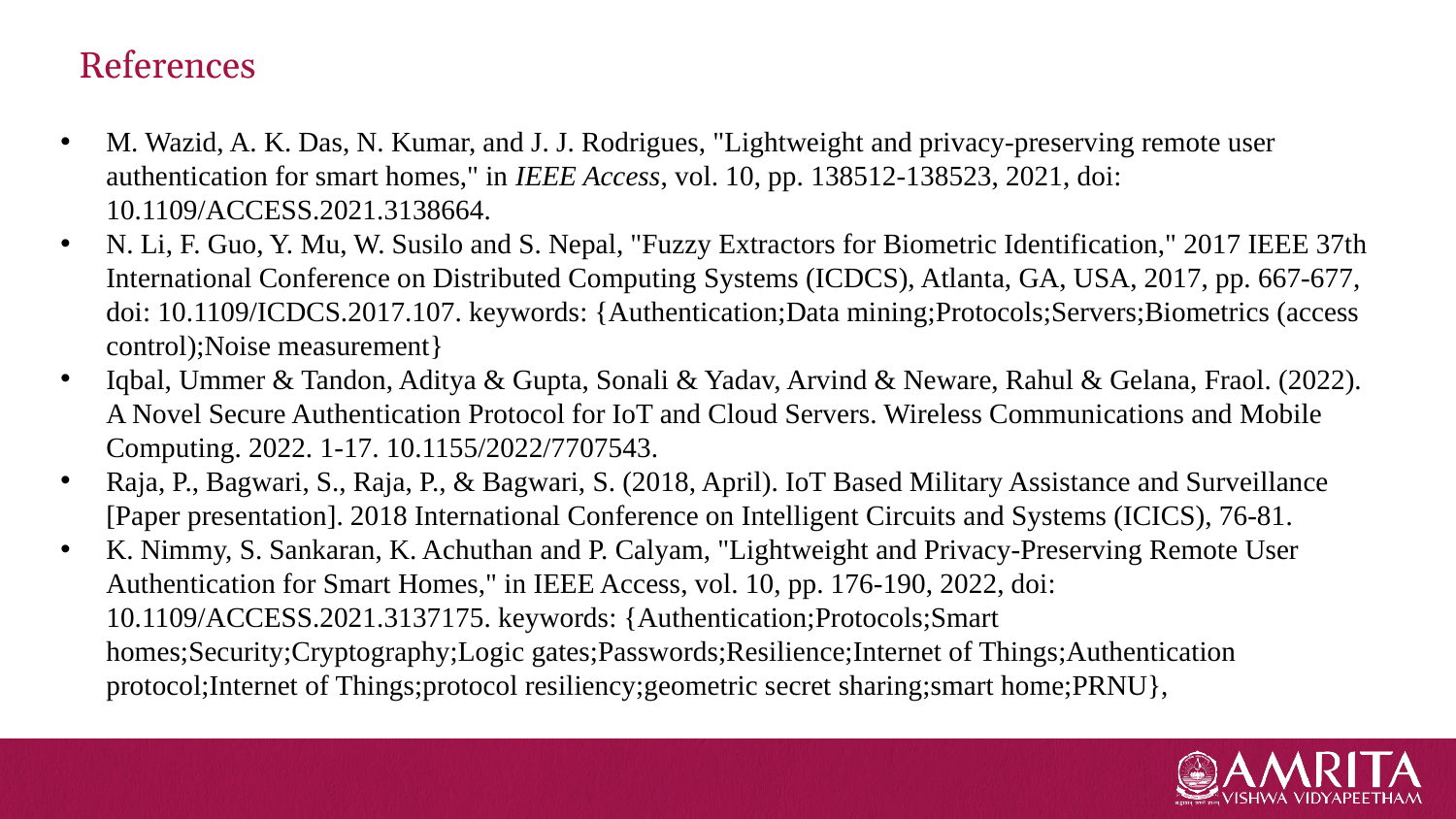

# References
M. Wazid, A. K. Das, N. Kumar, and J. J. Rodrigues, "Lightweight and privacy-preserving remote user authentication for smart homes," in IEEE Access, vol. 10, pp. 138512-138523, 2021, doi: 10.1109/ACCESS.2021.3138664.
N. Li, F. Guo, Y. Mu, W. Susilo and S. Nepal, "Fuzzy Extractors for Biometric Identification," 2017 IEEE 37th International Conference on Distributed Computing Systems (ICDCS), Atlanta, GA, USA, 2017, pp. 667-677, doi: 10.1109/ICDCS.2017.107. keywords: {Authentication;Data mining;Protocols;Servers;Biometrics (access control);Noise measurement}
Iqbal, Ummer & Tandon, Aditya & Gupta, Sonali & Yadav, Arvind & Neware, Rahul & Gelana, Fraol. (2022). A Novel Secure Authentication Protocol for IoT and Cloud Servers. Wireless Communications and Mobile Computing. 2022. 1-17. 10.1155/2022/7707543.
Raja, P., Bagwari, S., Raja, P., & Bagwari, S. (2018, April). IoT Based Military Assistance and Surveillance [Paper presentation]. 2018 International Conference on Intelligent Circuits and Systems (ICICS), 76-81.
K. Nimmy, S. Sankaran, K. Achuthan and P. Calyam, "Lightweight and Privacy-Preserving Remote User Authentication for Smart Homes," in IEEE Access, vol. 10, pp. 176-190, 2022, doi: 10.1109/ACCESS.2021.3137175. keywords: {Authentication;Protocols;Smart homes;Security;Cryptography;Logic gates;Passwords;Resilience;Internet of Things;Authentication protocol;Internet of Things;protocol resiliency;geometric secret sharing;smart home;PRNU},